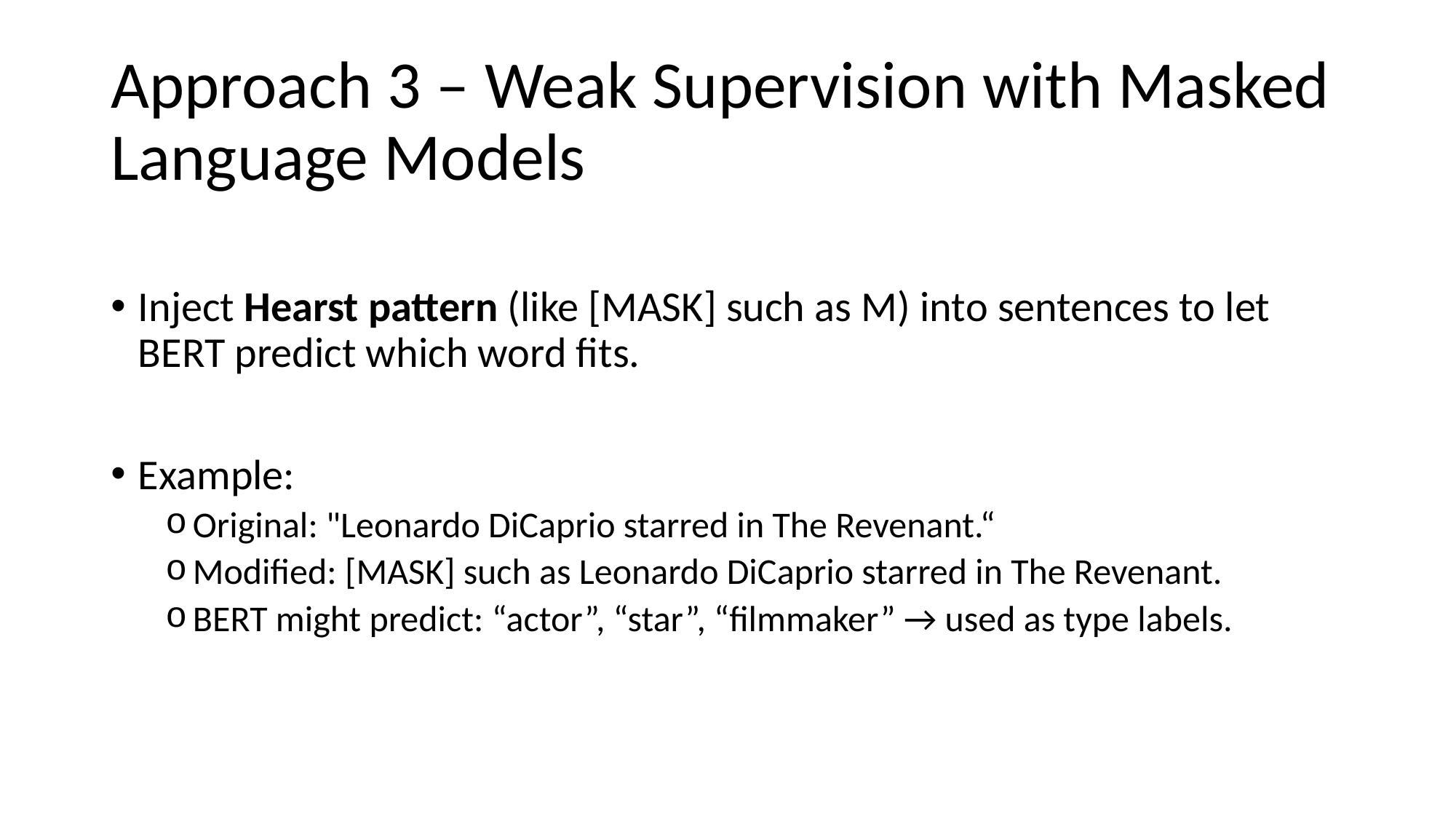

# Approach 3 – Weak Supervision with Masked Language Models
Inject Hearst pattern (like [MASK] such as M) into sentences to let BERT predict which word fits.

Example:
Original: "Leonardo DiCaprio starred in The Revenant.“
Modified: [MASK] such as Leonardo DiCaprio starred in The Revenant.
BERT might predict: “actor”, “star”, “filmmaker” → used as type labels.